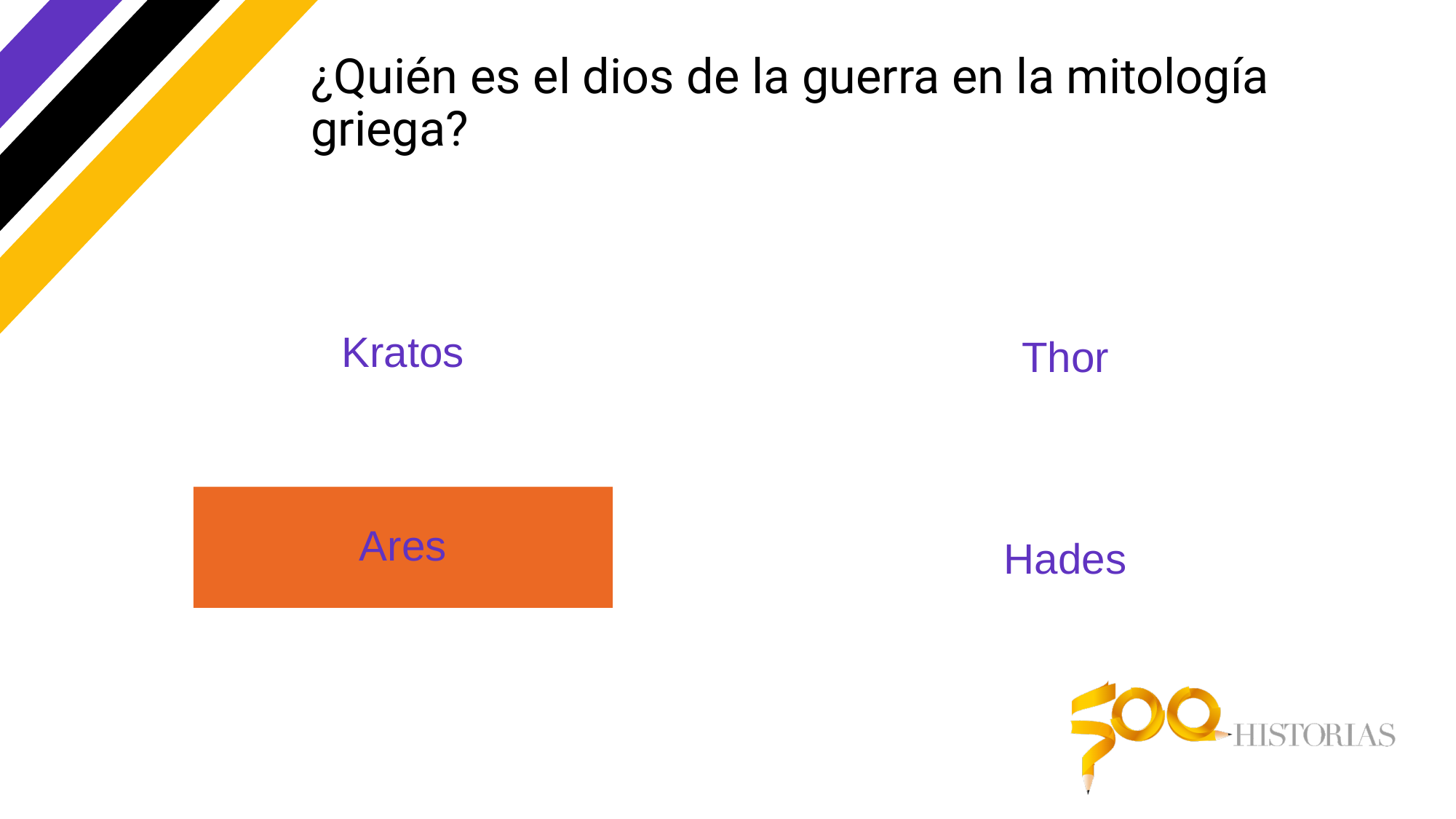

# ¿Quién es el dios de la guerra en la mitología griega?
Kratos
Thor
Ares
Hades